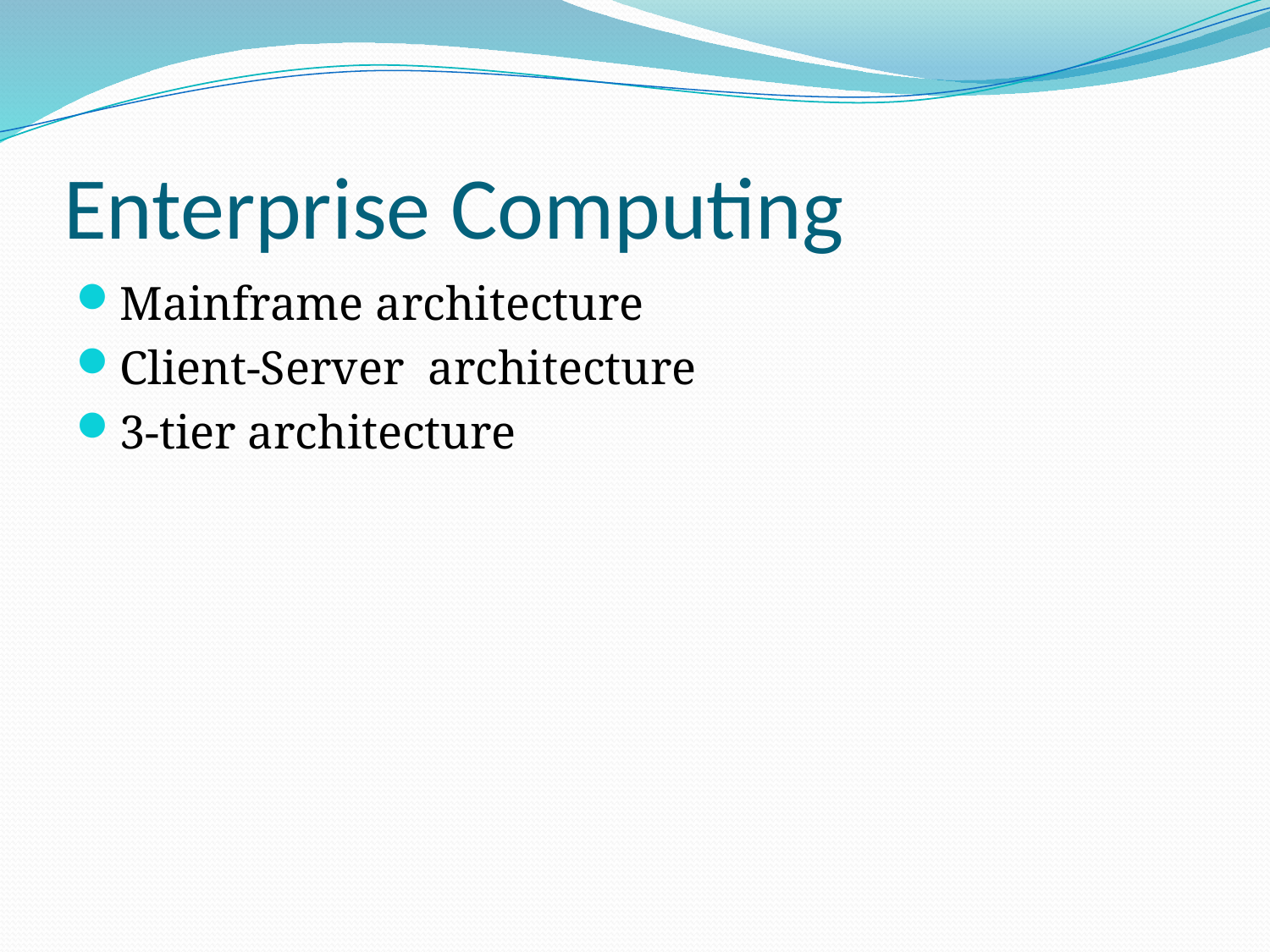

# Enterprise Computing
Mainframe architecture
Client-Server  architecture
3-tier architecture